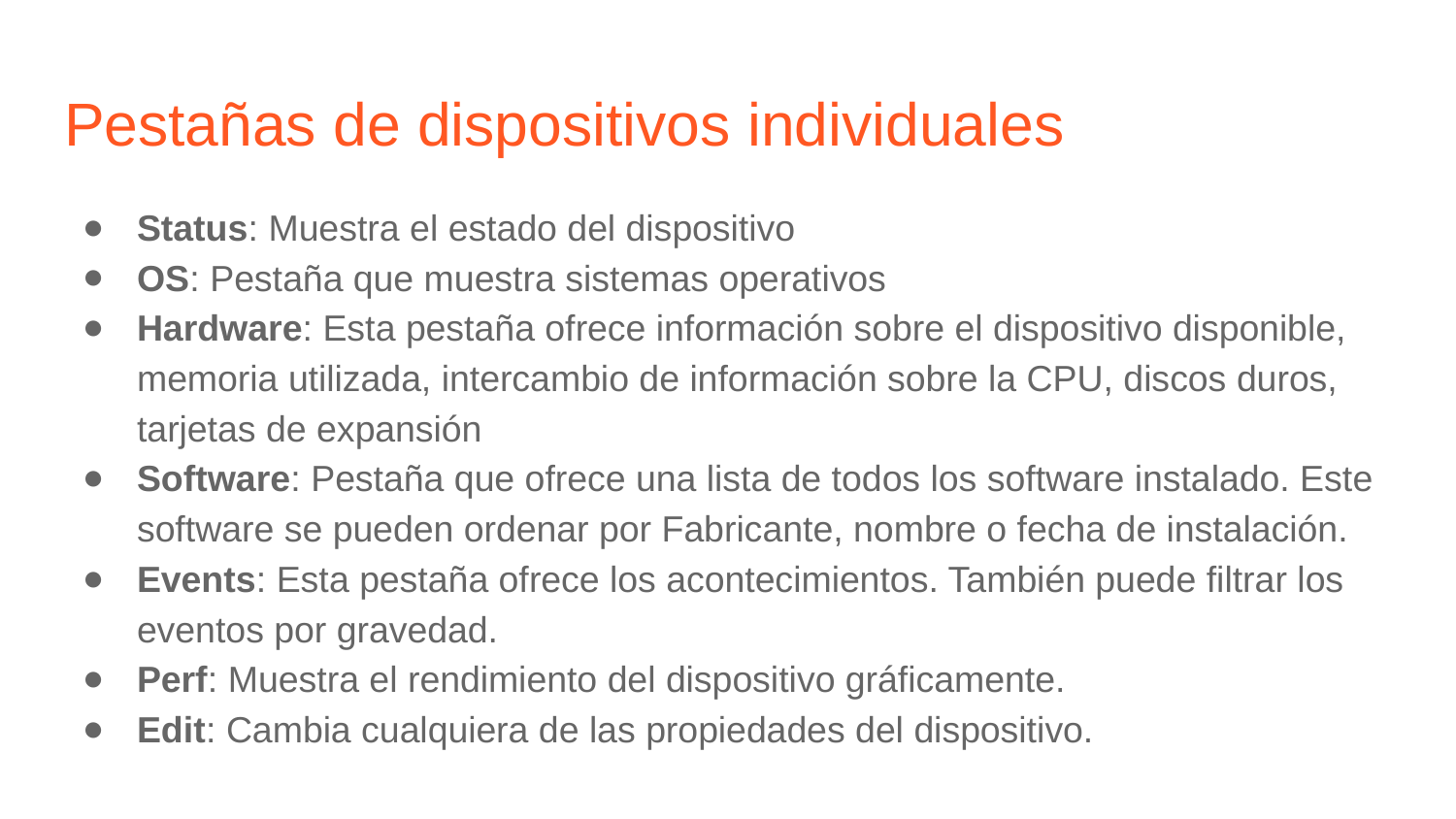

# Pestañas de dispositivos individuales
Status: Muestra el estado del dispositivo
OS: Pestaña que muestra sistemas operativos
Hardware: Esta pestaña ofrece información sobre el dispositivo disponible, memoria utilizada, intercambio de información sobre la CPU, discos duros, tarjetas de expansión
Software: Pestaña que ofrece una lista de todos los software instalado. Este software se pueden ordenar por Fabricante, nombre o fecha de instalación.
Events: Esta pestaña ofrece los acontecimientos. También puede filtrar los eventos por gravedad.
Perf: Muestra el rendimiento del dispositivo gráficamente.
Edit: Cambia cualquiera de las propiedades del dispositivo.